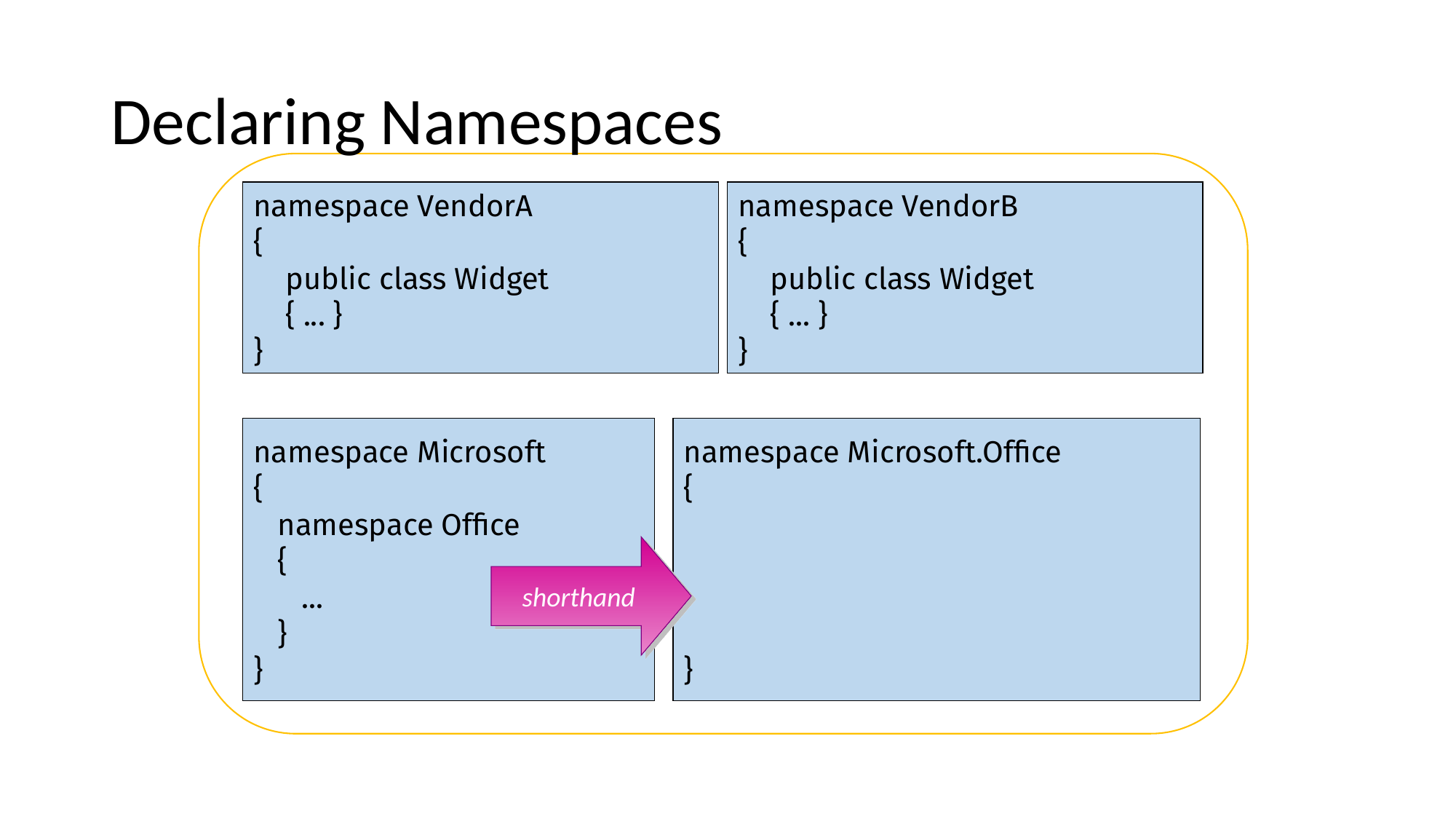

# Declaring Namespaces

namespace VendorA
{
    public class Widget
    { ... }
}
namespace VendorB
{
    public class Widget
    { ... }
}
namespace Microsoft
{
   namespace Office
   {
      ...
   }
}
namespace Microsoft.Office
{

}
shorthand